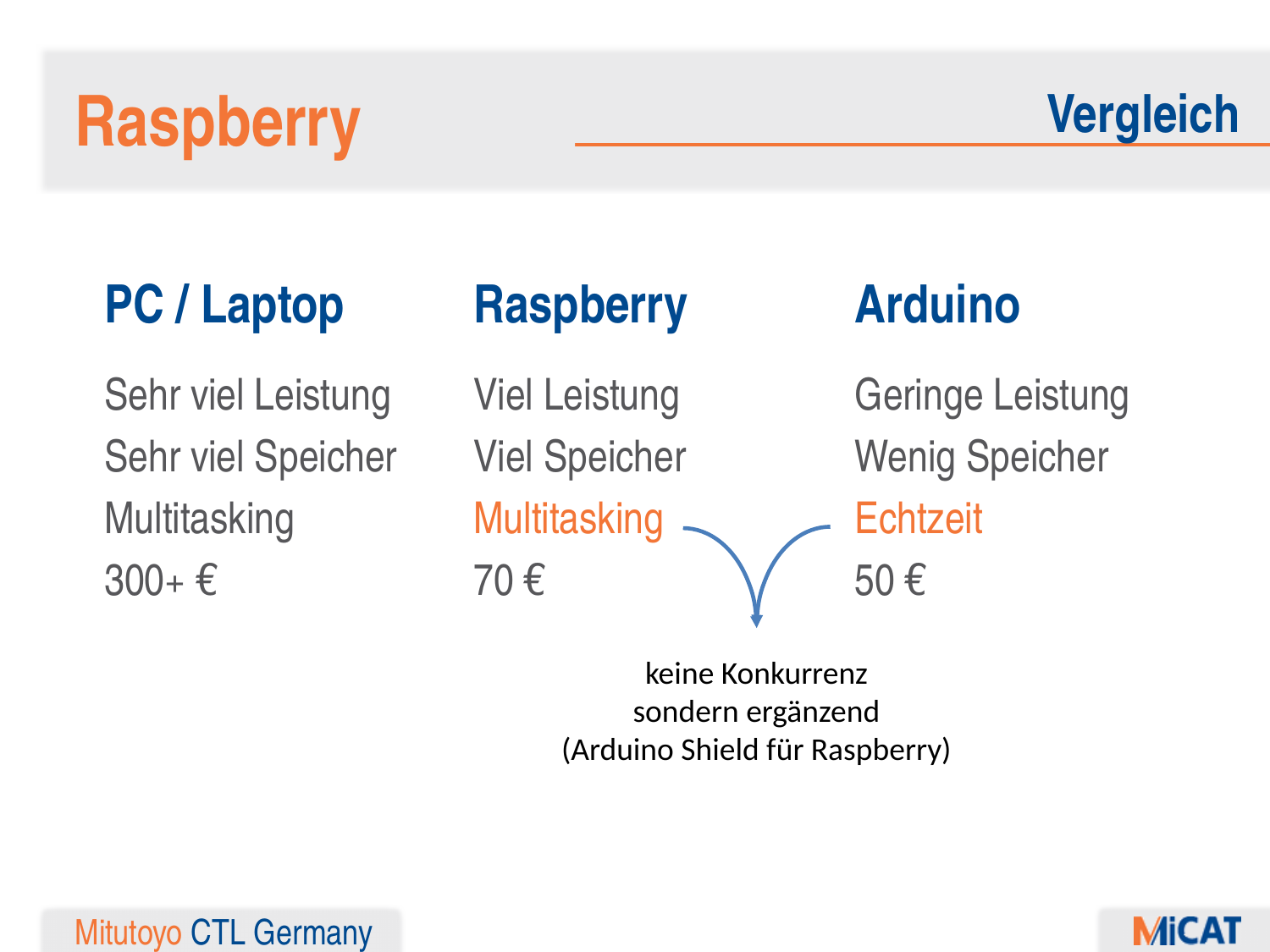

Raspberry
Vergleich

PC / Laptop
Raspberry
Arduino
Sehr viel Leistung
Sehr viel Speicher
Multitasking
300+ €
Viel Leistung
Viel Speicher
Multitasking
70 €
Geringe Leistung
Wenig Speicher
Echtzeit
50 €

keine Konkurrenz
sondern ergänzend
(Arduino Shield für Raspberry)